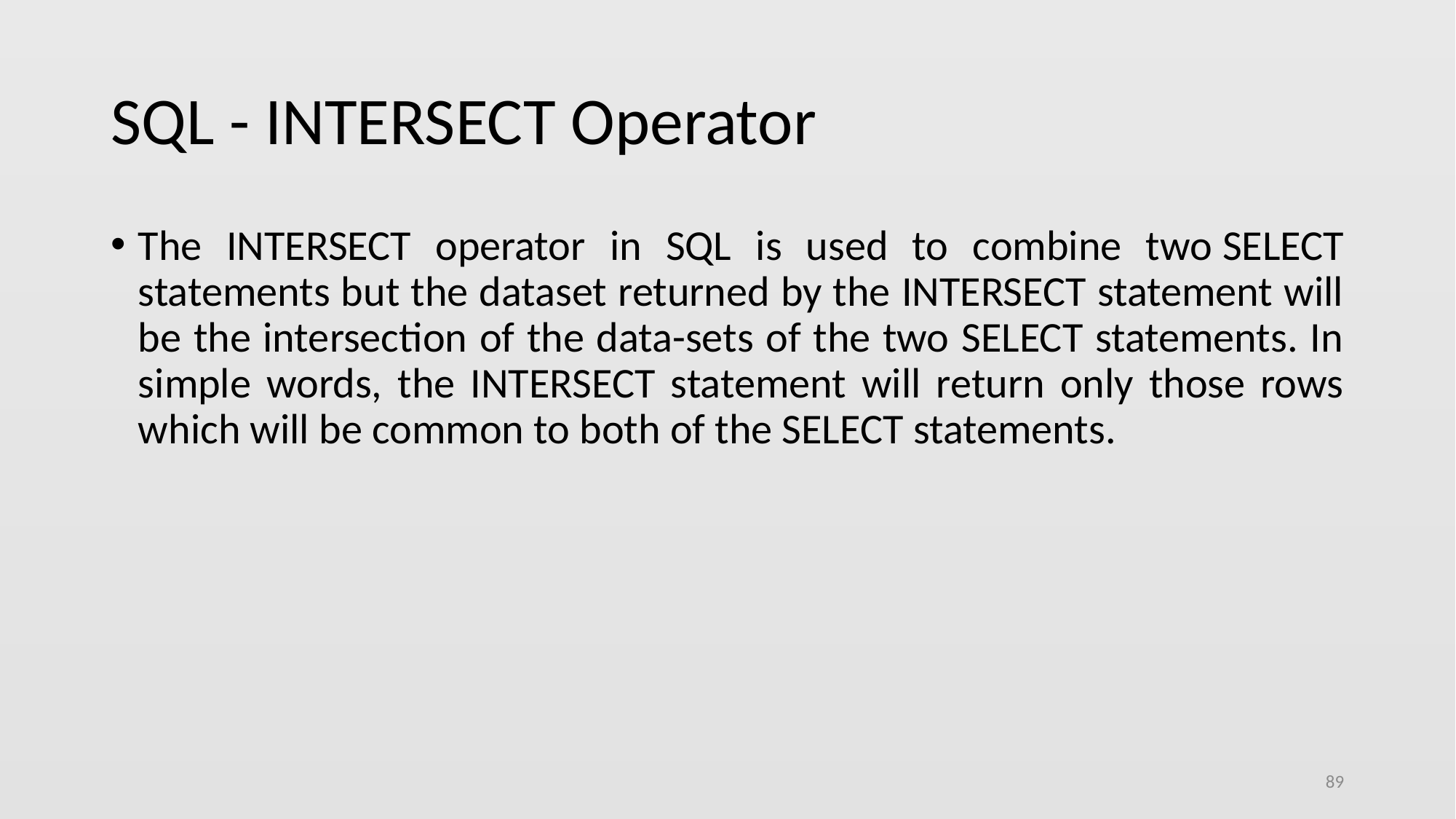

# SQL - INTERSECT Operator
The INTERSECT operator in SQL is used to combine two SELECT statements but the dataset returned by the INTERSECT statement will be the intersection of the data-sets of the two SELECT statements. In simple words, the INTERSECT statement will return only those rows which will be common to both of the SELECT statements.
89